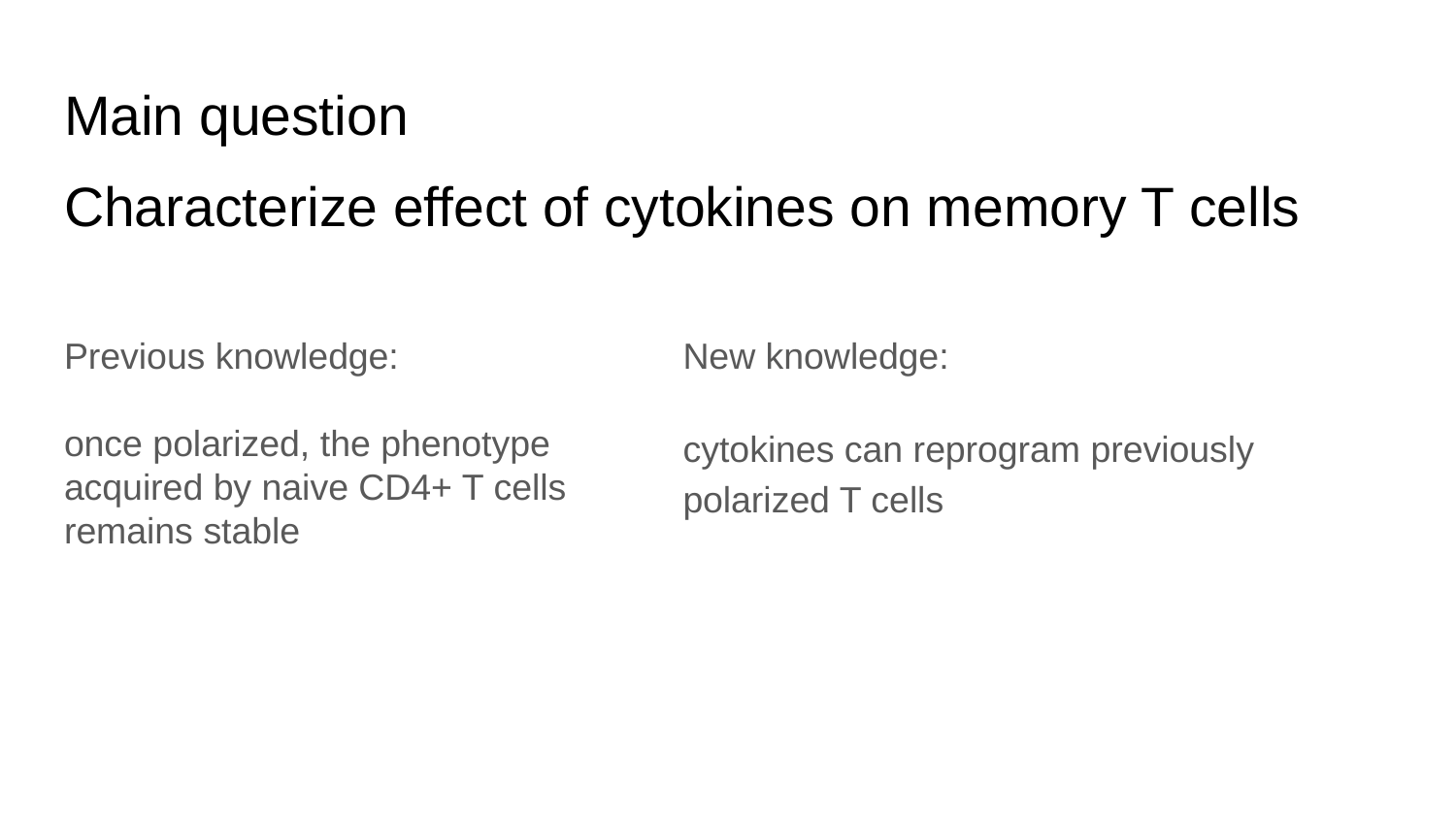

# Main question
Characterize effect of cytokines on memory T cells
Previous knowledge:

once polarized, the phenotype acquired by naive CD4+ T cells remains stable
New knowledge:

cytokines can reprogram previously polarized T cells